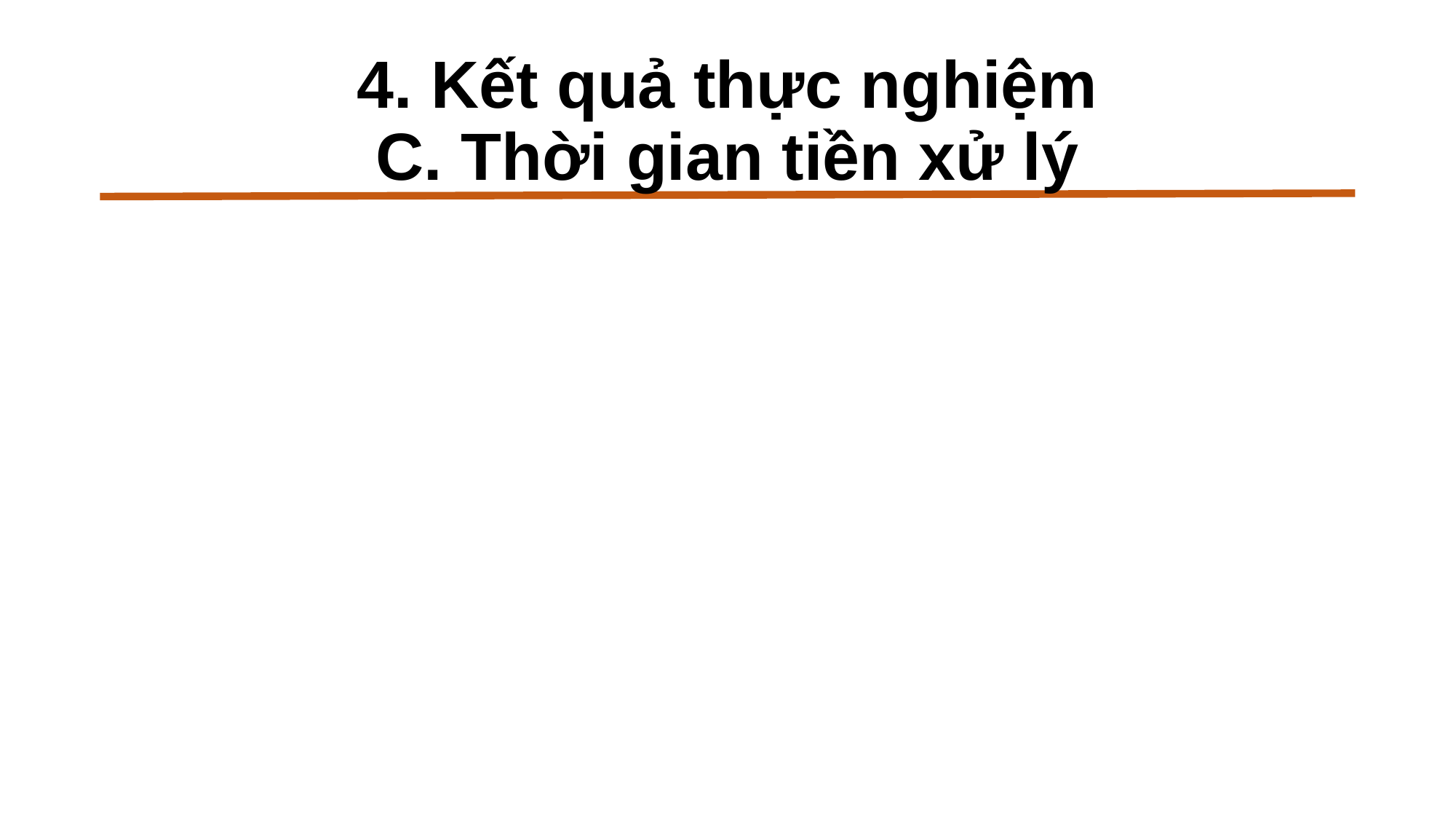

# 4. Kết quả thực nghiệm C. Thời gian tiền xử lý